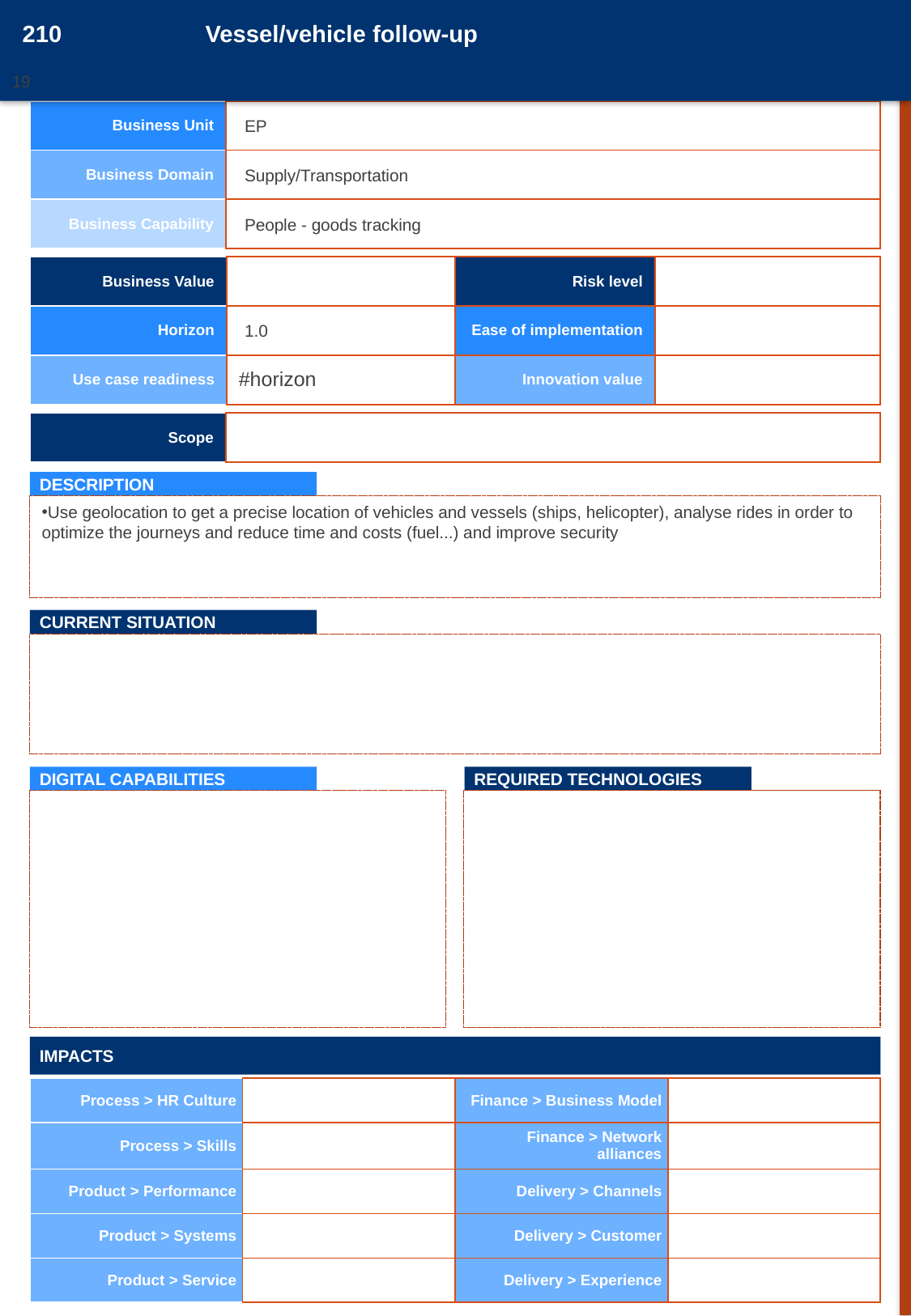

210
Vessel/vehicle follow-up
19
20161050

| Business Unit |  |
| --- | --- |
| Business Domain |  |
| Business Capability |  |
EP
Supply/Transportation
People - goods tracking
| Business Value |  | Risk level |  |
| --- | --- | --- | --- |
| Horizon |  | Ease of implementation |  |
| Use case readiness | #horizon | Innovation value |  |

1.0

| Scope |  |
| --- | --- |

DESCRIPTION
Use geolocation to get a precise location of vehicles and vessels (ships, helicopter), analyse rides in order to optimize the journeys and reduce time and costs (fuel...) and improve security
CURRENT SITUATION

DIGITAL CAPABILITIES
REQUIRED TECHNOLOGIES

IMPACTS

| Process > HR Culture |  | Finance > Business Model |  |
| --- | --- | --- | --- |
| Process > Skills |  | Finance > Network alliances |  |
| Product > Performance |  | Delivery > Channels |  |
| Product > Systems |  | Delivery > Customer |  |
| Product > Service |  | Delivery > Experience |  |